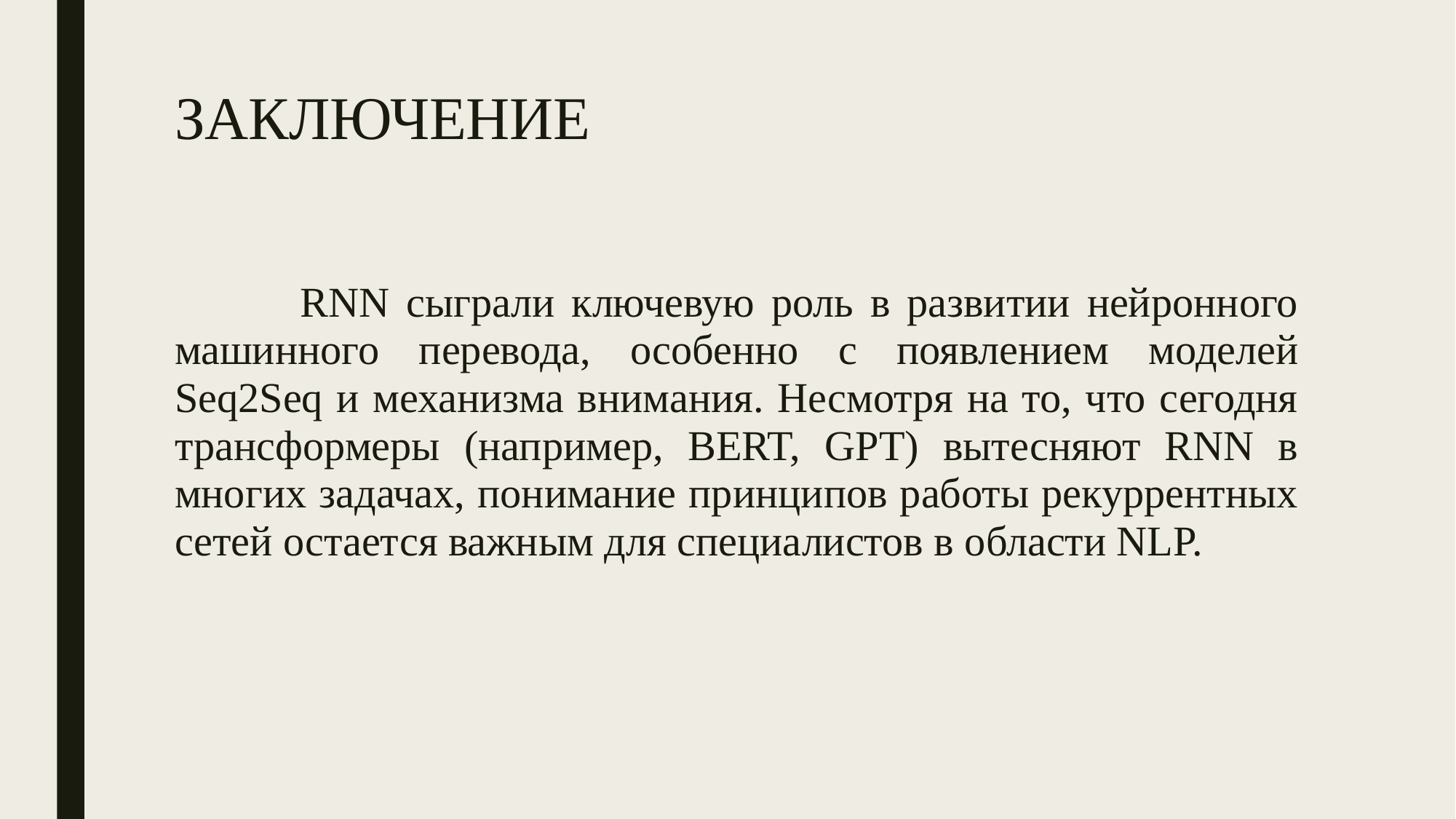

# ЗАКЛЮЧЕНИЕ
	 RNN сыграли ключевую роль в развитии нейронного машинного перевода, особенно с появлением моделей Seq2Seq и механизма внимания. Несмотря на то, что сегодня трансформеры (например, BERT, GPT) вытесняют RNN в многих задачах, понимание принципов работы рекуррентных сетей остается важным для специалистов в области NLP.